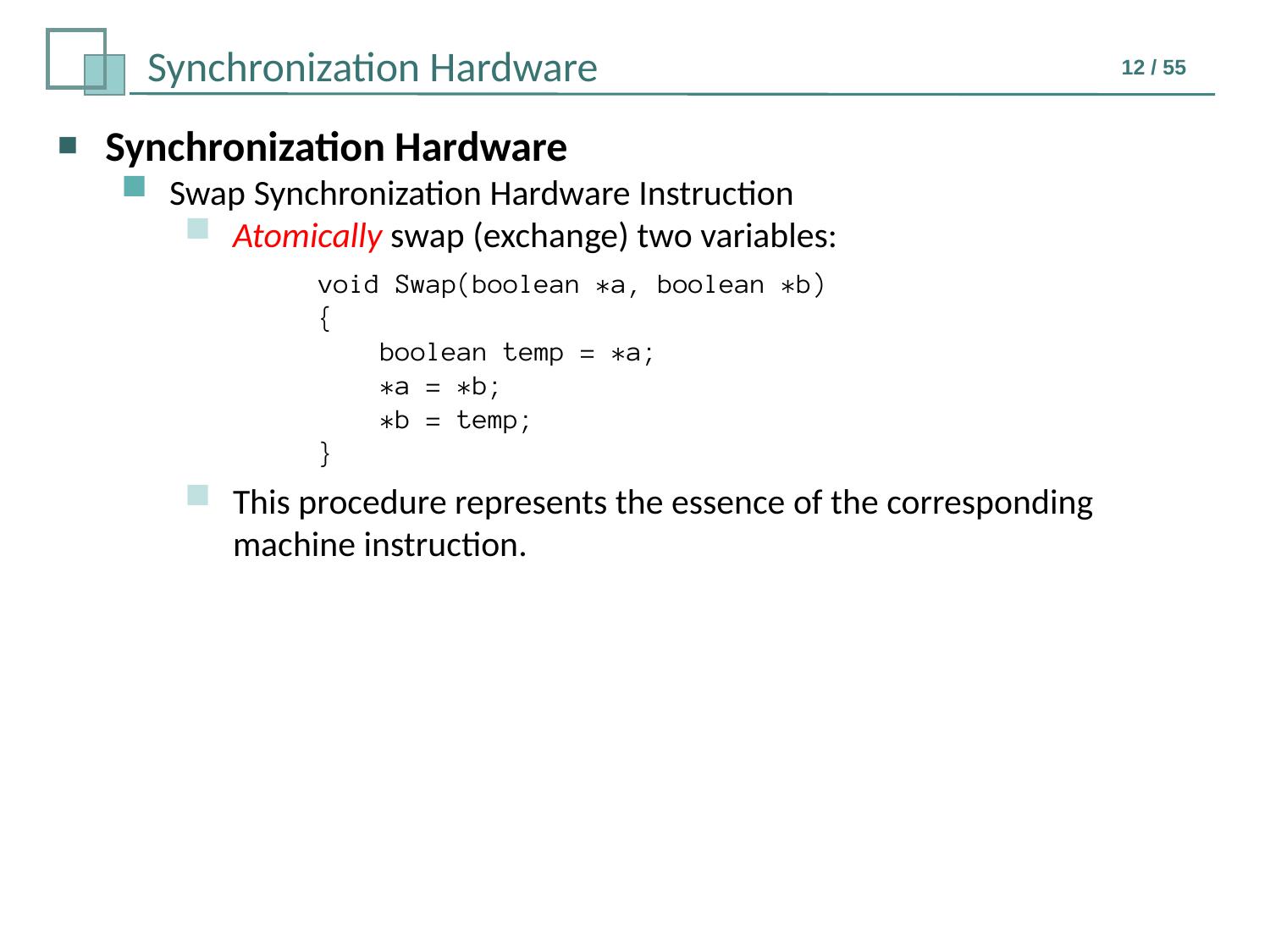

Synchronization Hardware
Swap Synchronization Hardware Instruction
Atomically swap (exchange) two variables:
void Swap(boolean *a, boolean *b)
{
    boolean temp = *a;
    *a = *b;
    *b = temp;
}
This procedure represents the essence of the corresponding machine instruction.